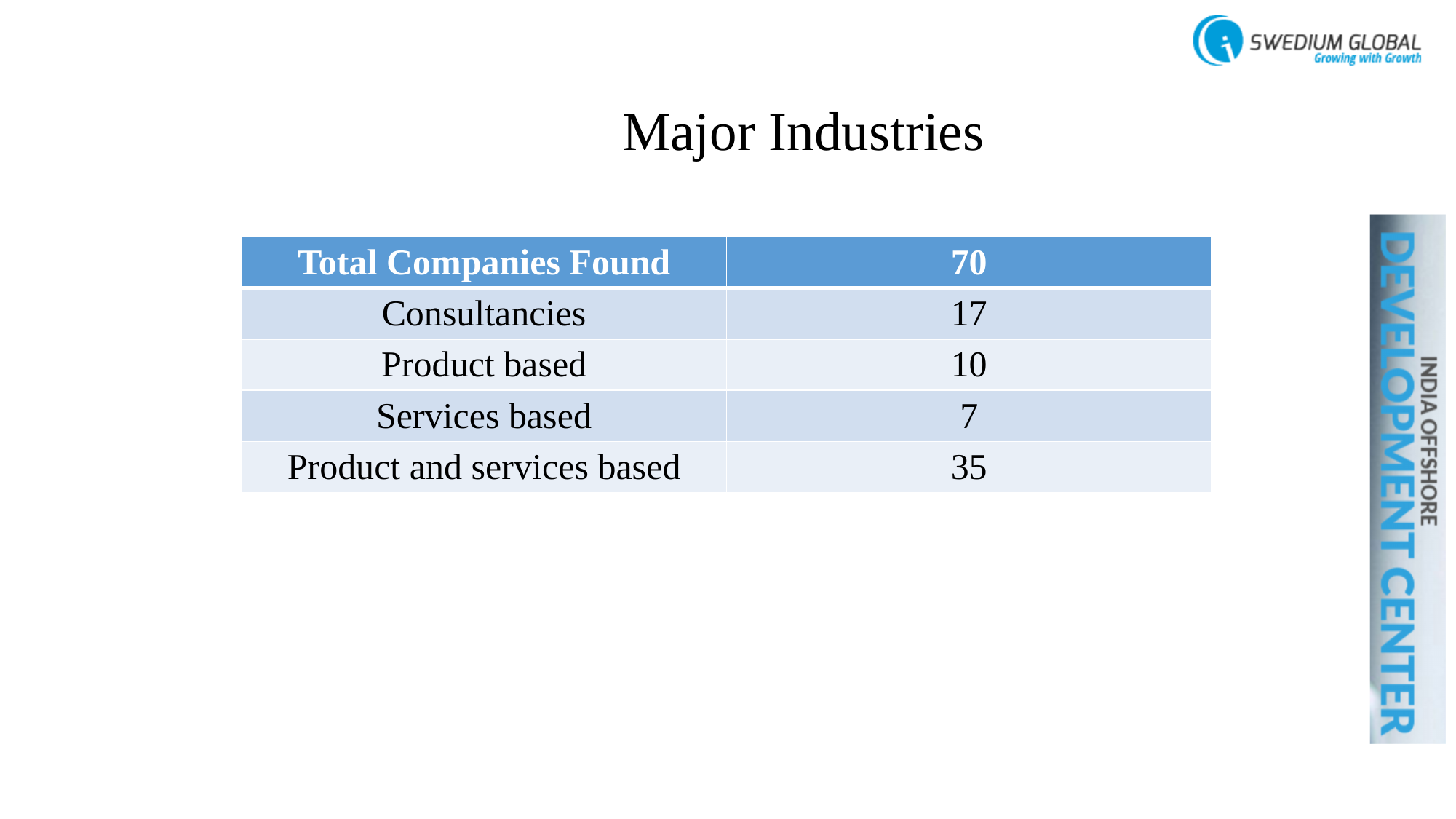

# Major Industries
| Total Companies Found | 70 |
| --- | --- |
| Consultancies | 17 |
| Product based | 10 |
| Services based | 7 |
| Product and services based | 35 |